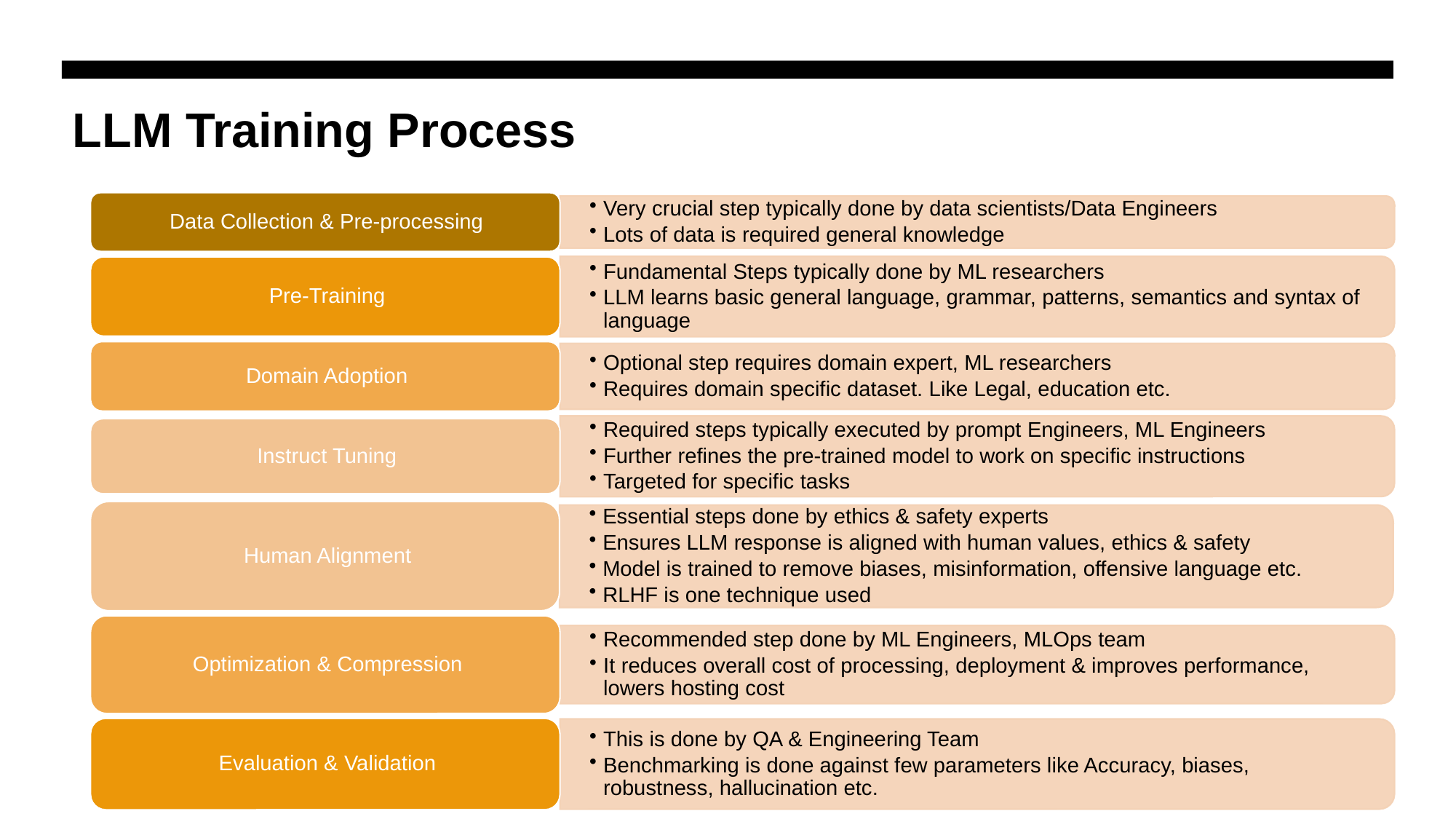

# LLM Training Process
Very crucial step typically done by data scientists/Data Engineers
Lots of data is required general knowledge
Data Collection & Pre-processing
Fundamental Steps typically done by ML researchers
LLM learns basic general language, grammar, patterns, semantics and syntax of language
Pre-Training
Optional step requires domain expert, ML researchers
Requires domain specific dataset. Like Legal, education etc.
Domain Adoption
Required steps typically executed by prompt Engineers, ML Engineers
Further refines the pre-trained model to work on specific instructions
Targeted for specific tasks
Instruct Tuning
Essential steps done by ethics & safety experts
Ensures LLM response is aligned with human values, ethics & safety
Model is trained to remove biases, misinformation, offensive language etc.
RLHF is one technique used
Human Alignment
Recommended step done by ML Engineers, MLOps team
It reduces overall cost of processing, deployment & improves performance, lowers hosting cost
Optimization & Compression
This is done by QA & Engineering Team
Benchmarking is done against few parameters like Accuracy, biases, robustness, hallucination etc.
Evaluation & Validation